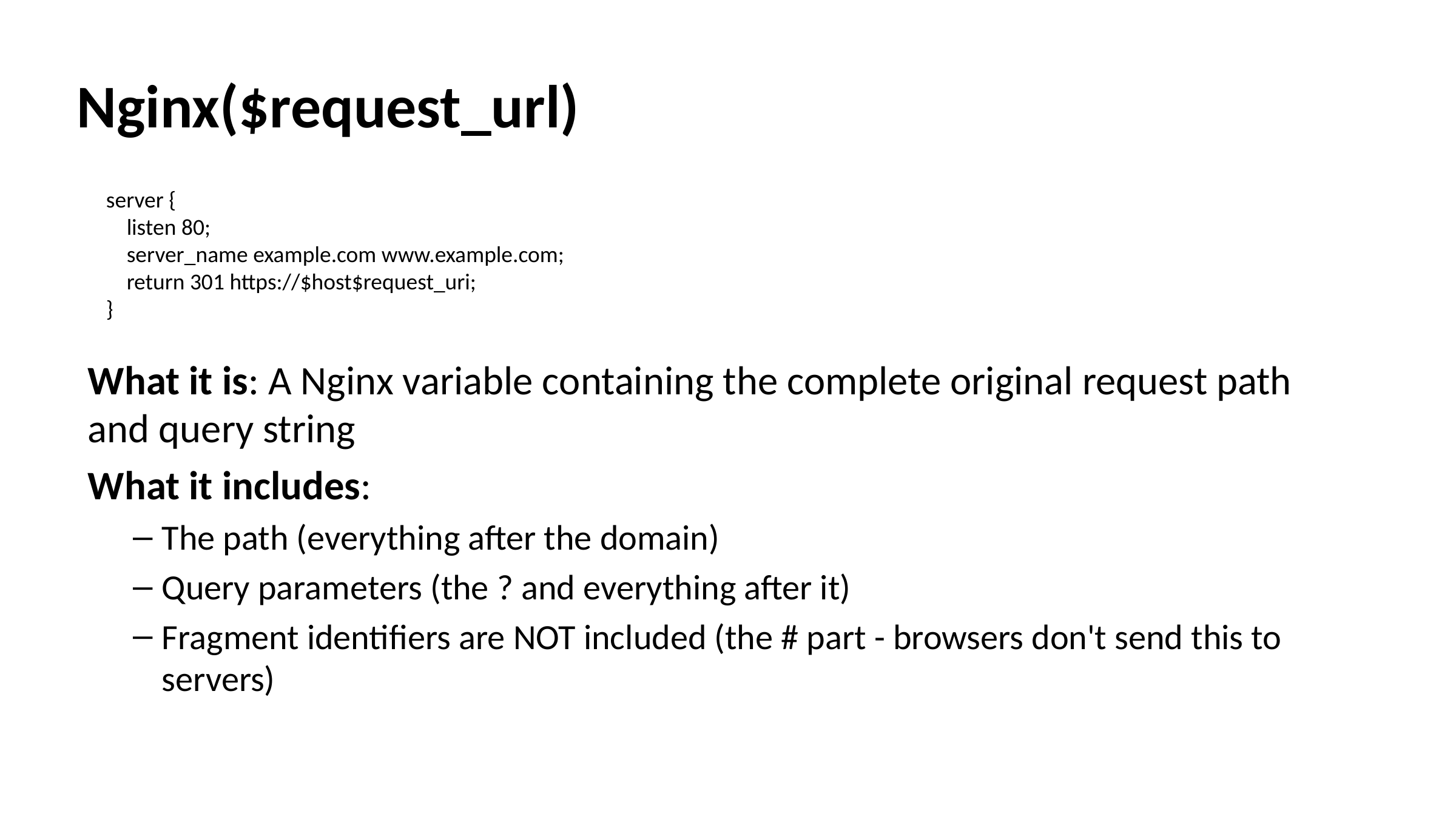

Nginx($request_url)
server {
    listen 80;
    server_name example.com www.example.com;
    return 301 https://$host$request_uri;
}
What it is: A Nginx variable containing the complete original request path and query string
What it includes:
The path (everything after the domain)
Query parameters (the ? and everything after it)
Fragment identifiers are NOT included (the # part - browsers don't send this to servers)